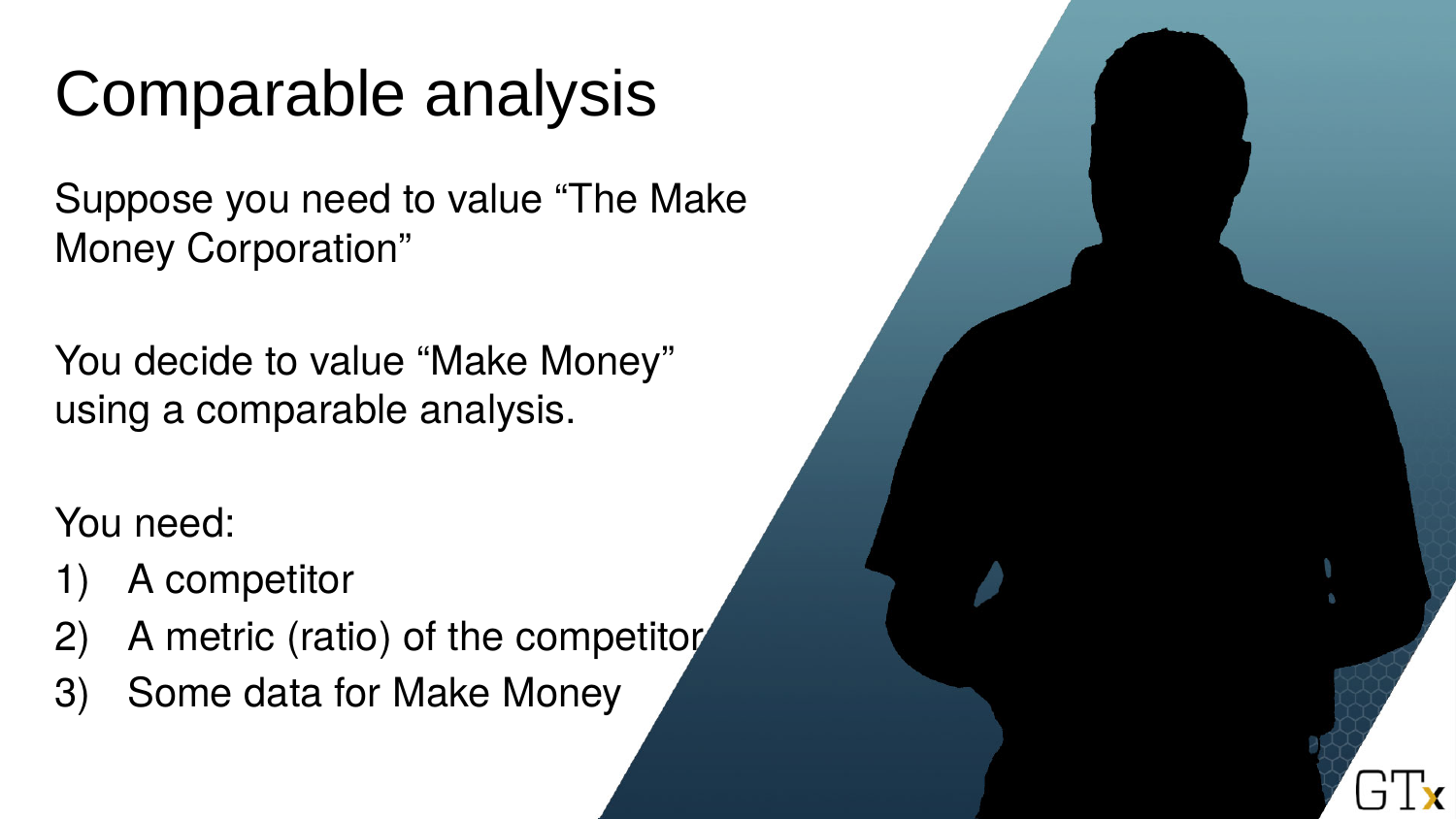

# Comparable analysis
Suppose you need to value “The Make Money Corporation”

You decide to value “Make Money” using a comparable analysis.

You need:
A competitor
A metric (ratio) of the competitor
Some data for Make Money